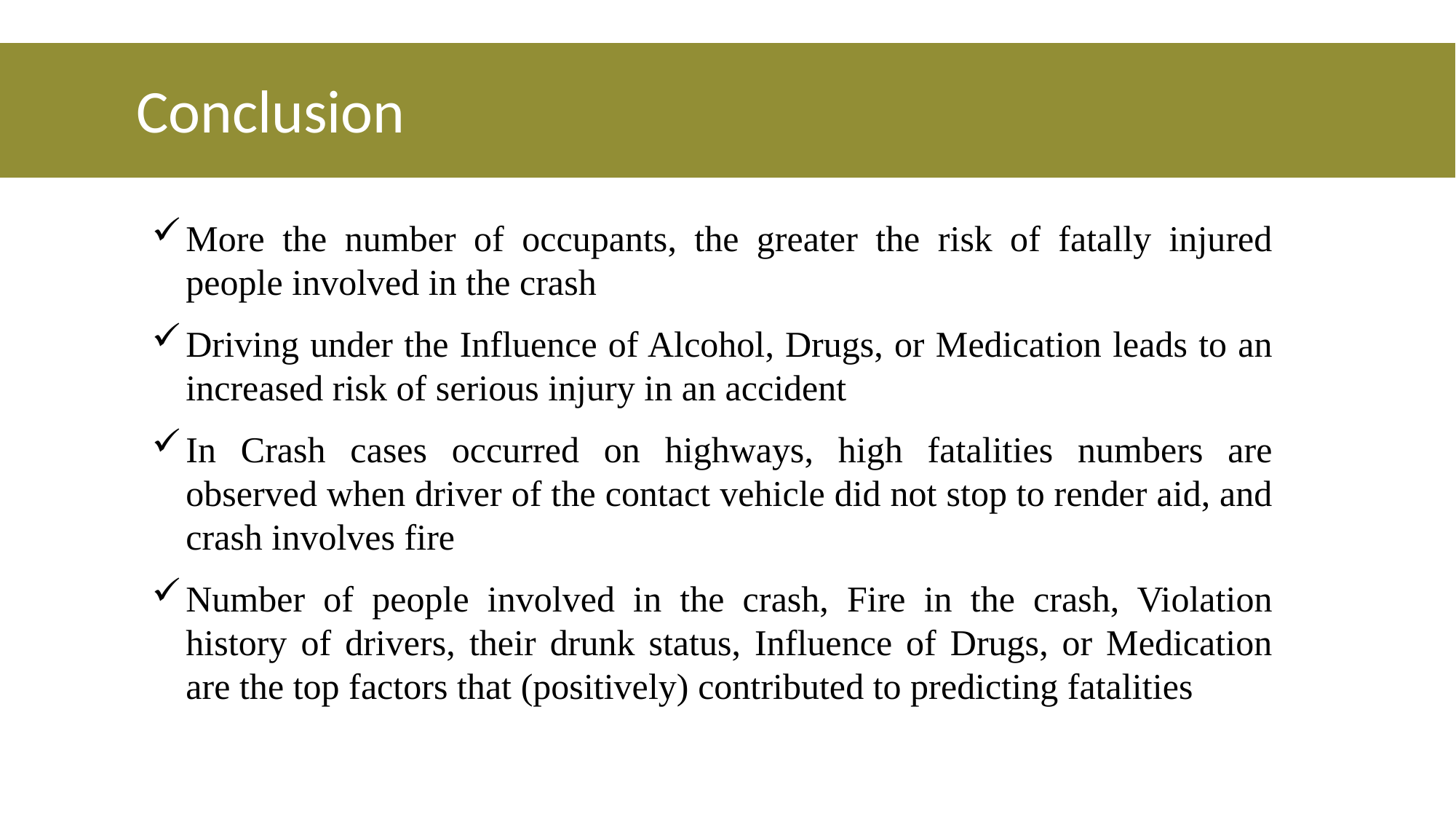

# Conclusion

More the number of occupants, the greater the risk of fatally injured people involved in the crash
Driving under the Influence of Alcohol, Drugs, or Medication leads to an increased risk of serious injury in an accident
In Crash cases occurred on highways, high fatalities numbers are observed when driver of the contact vehicle did not stop to render aid, and crash involves fire
Number of people involved in the crash, Fire in the crash, Violation history of drivers, their drunk status, Influence of Drugs, or Medication are the top factors that (positively) contributed to predicting fatalities